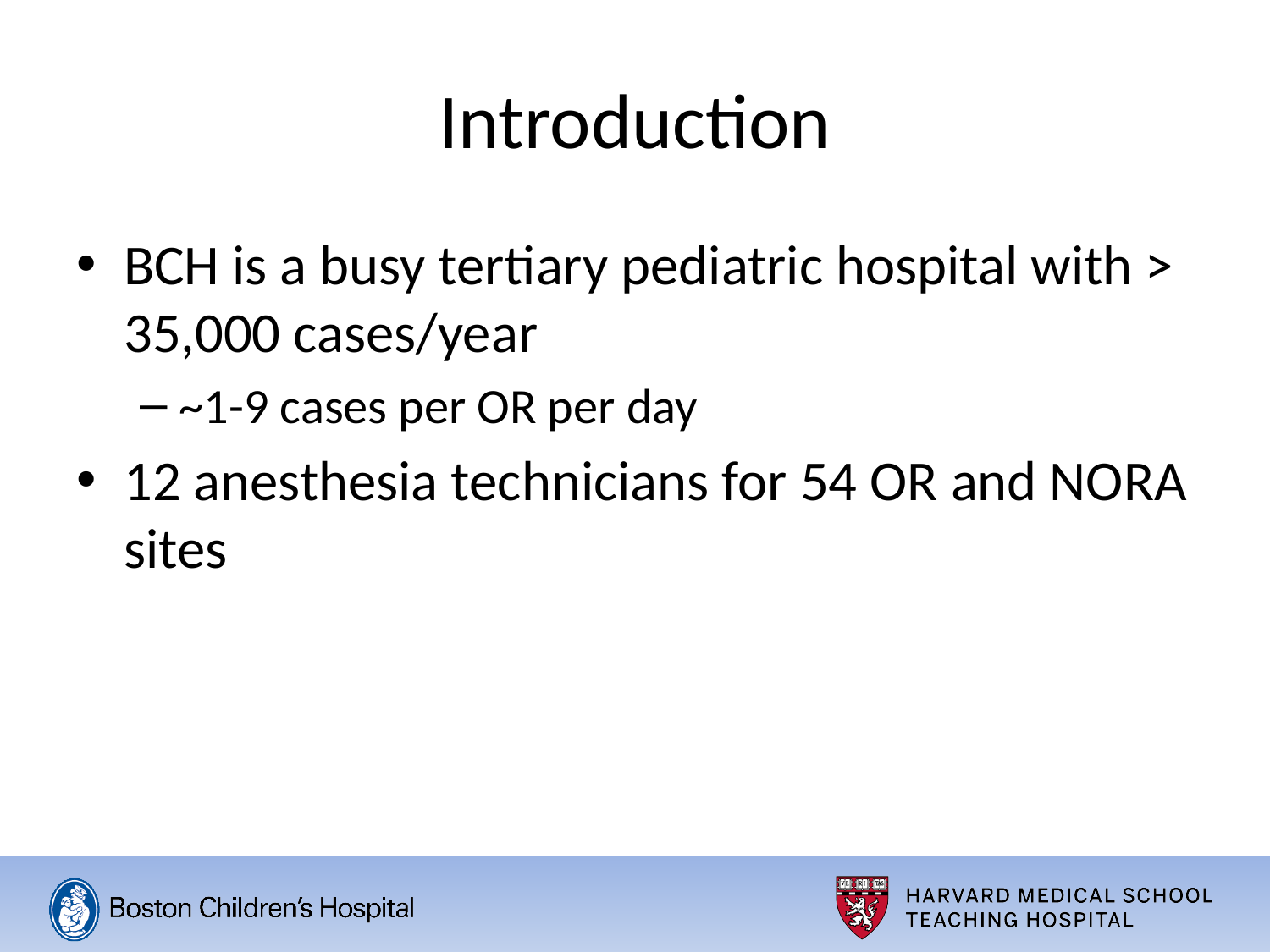

# Introduction
BCH is a busy tertiary pediatric hospital with > 35,000 cases/year
~1-9 cases per OR per day
12 anesthesia technicians for 54 OR and NORA sites